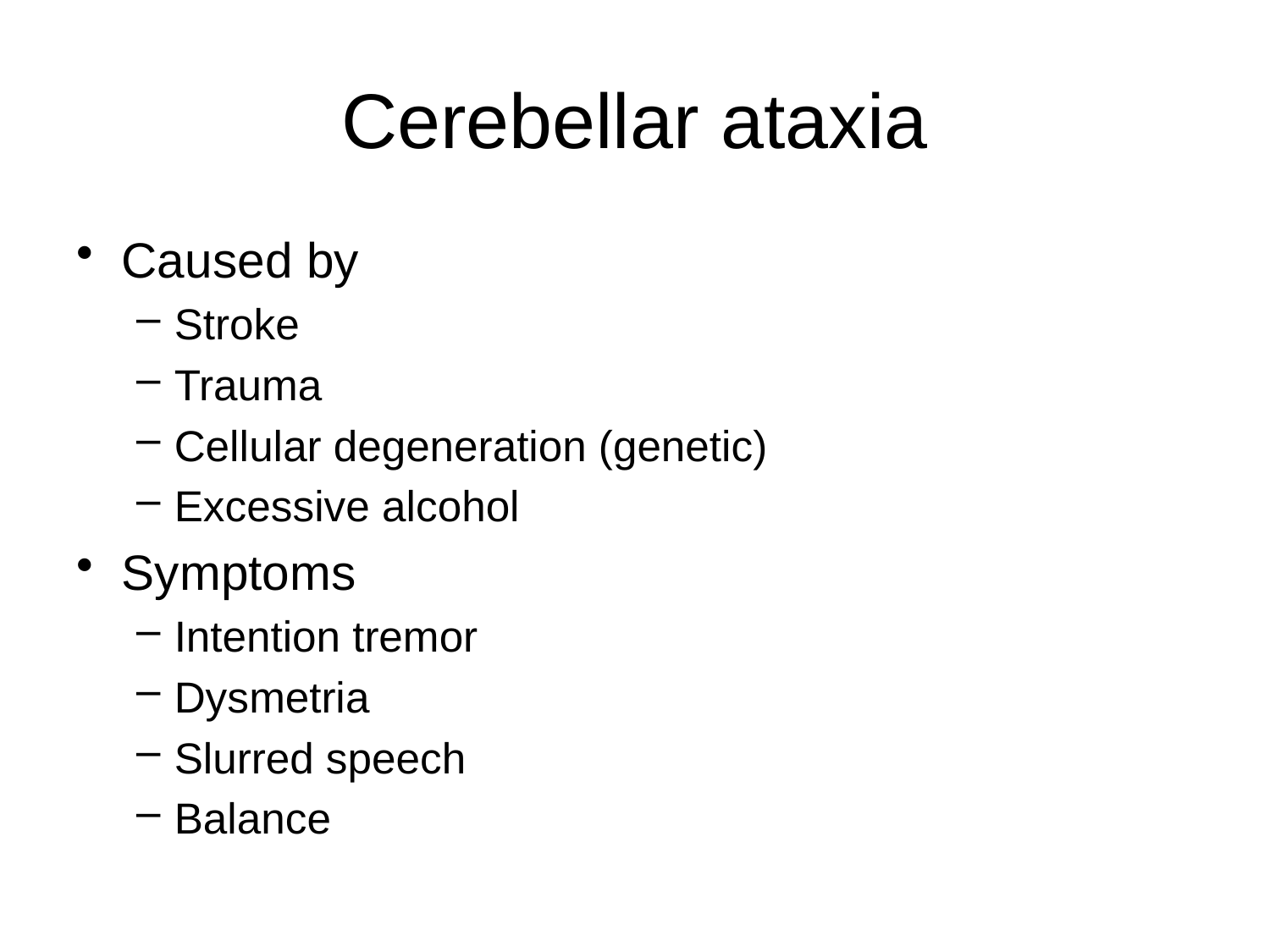

# Cerebellar ataxia
Caused by
Stroke
Trauma
Cellular degeneration (genetic)
Excessive alcohol
Symptoms
Intention tremor
Dysmetria
Slurred speech
Balance